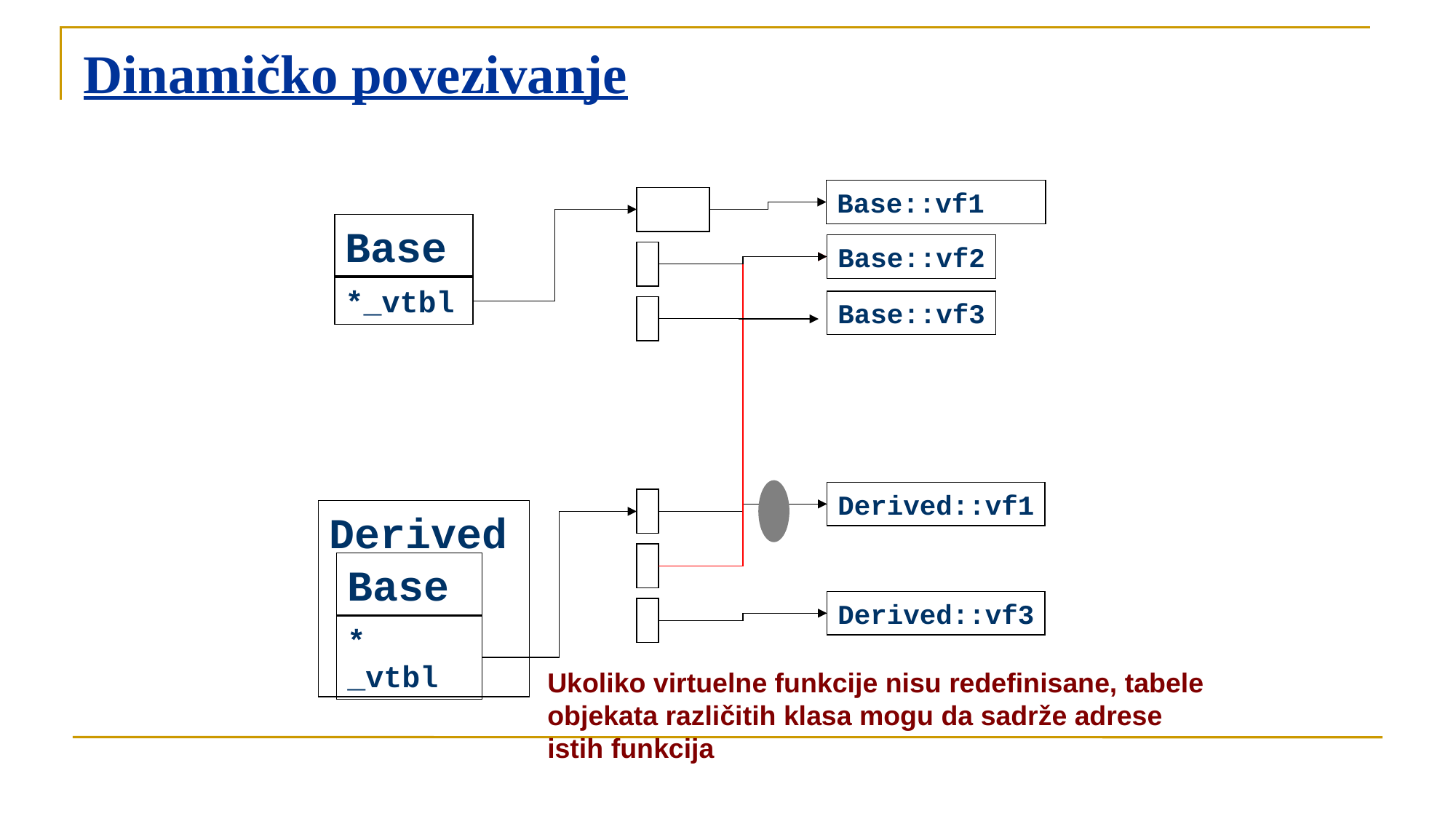

# Dinamičko povezivanje
Base::vf1
Base::vf2
Base::vf3

Base
*_vtbl

Derived::vf1
Derived::vf3

Derived

Base
* _vtbl
Ukoliko virtuelne funkcije nisu redefinisane, tabele objekata različitih klasa mogu da sadrže adrese istih funkcija